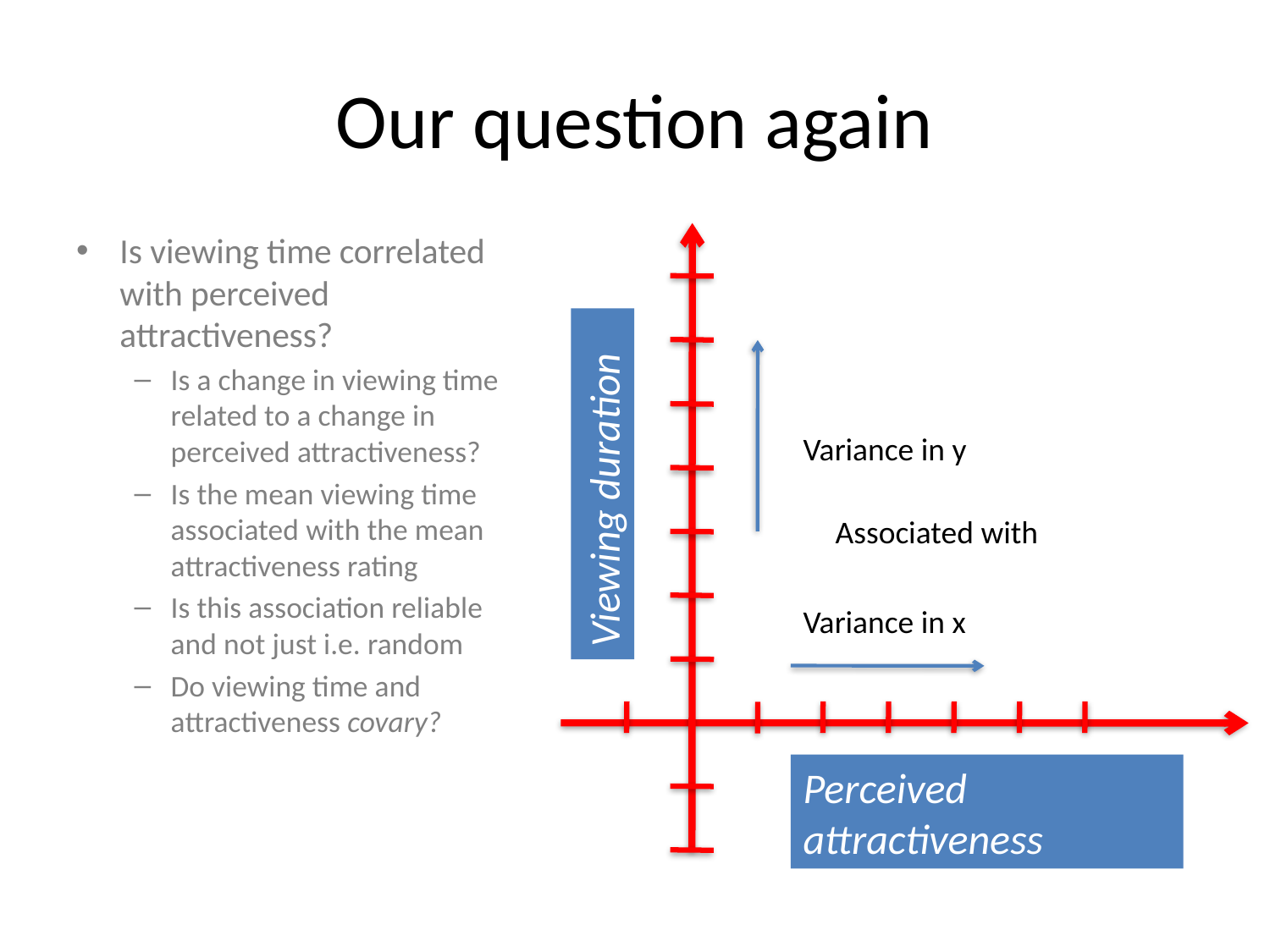

# Our question again
Is viewing time correlated with perceived attractiveness?
Is a change in viewing time related to a change in perceived attractiveness?
Is the mean viewing time associated with the mean attractiveness rating
Is this association reliable and not just i.e. random
Do viewing time and attractiveness covary?

Viewing duration
Perceived attractiveness
Variance in y
Associated with
Variance in x